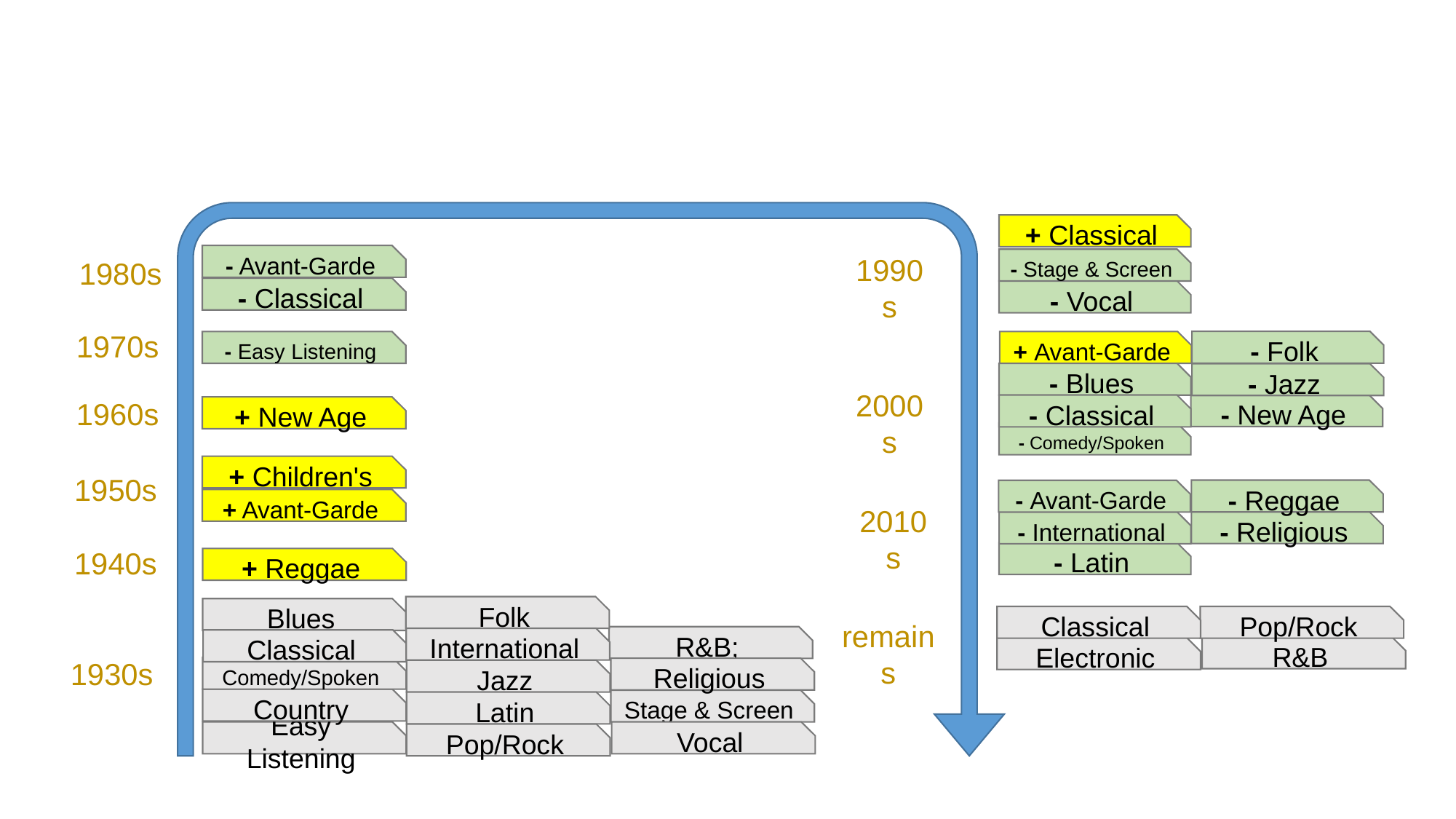

- Avant-Garde
1980s
- Classical
1970s
- Easy Listening
1960s
+ New Age
+ Children's
1950s
+ Avant-Garde
1940s
+ Reggae
Folk
International
Jazz
Latin
Pop/Rock
Blues
Classical
Comedy/Spoken
Country
Easy Listening
R&B;
Religious
Stage & Screen
Vocal
1930s
+ Classical
1990s
- Stage & Screen
- Vocal
- Folk
+ Avant-Garde
- Blues
- Jazz
- New Age
- Classical
- Comedy/Spoken
2000s
- Reggae
- Avant-Garde
- Religious
- International
- Latin
2010s
Pop/Rock
Classical
remains
R&B
Electronic